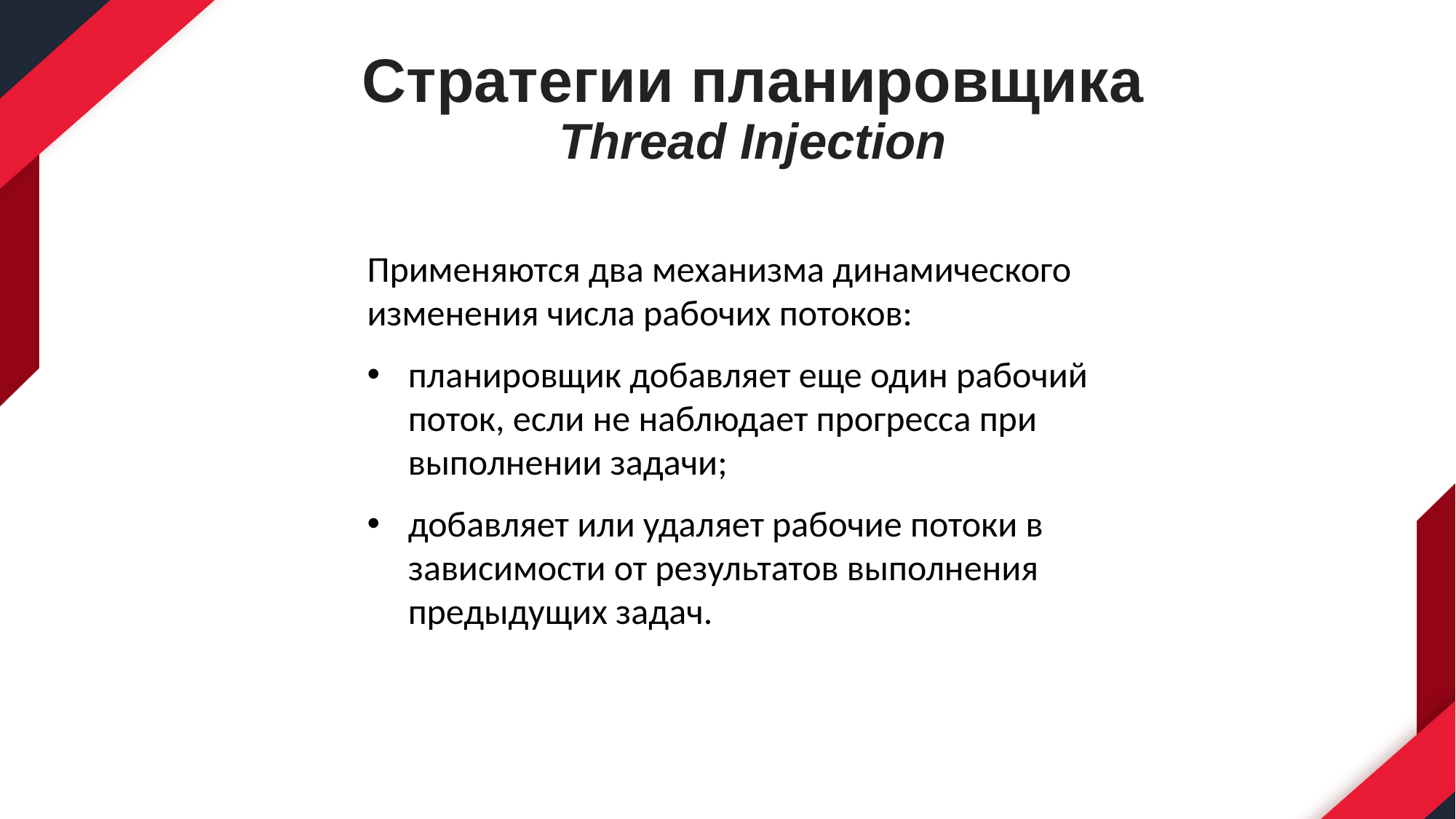

# Стратегии планировщика Thread Injection
Применяются два механизма динамического изменения числа рабочих потоков:
планировщик добавляет еще один рабочий поток, если не наблюдает прогресса при выполнении задачи;
добавляет или удаляет рабочие потоки в зависимости от результатов выполнения предыдущих задач.